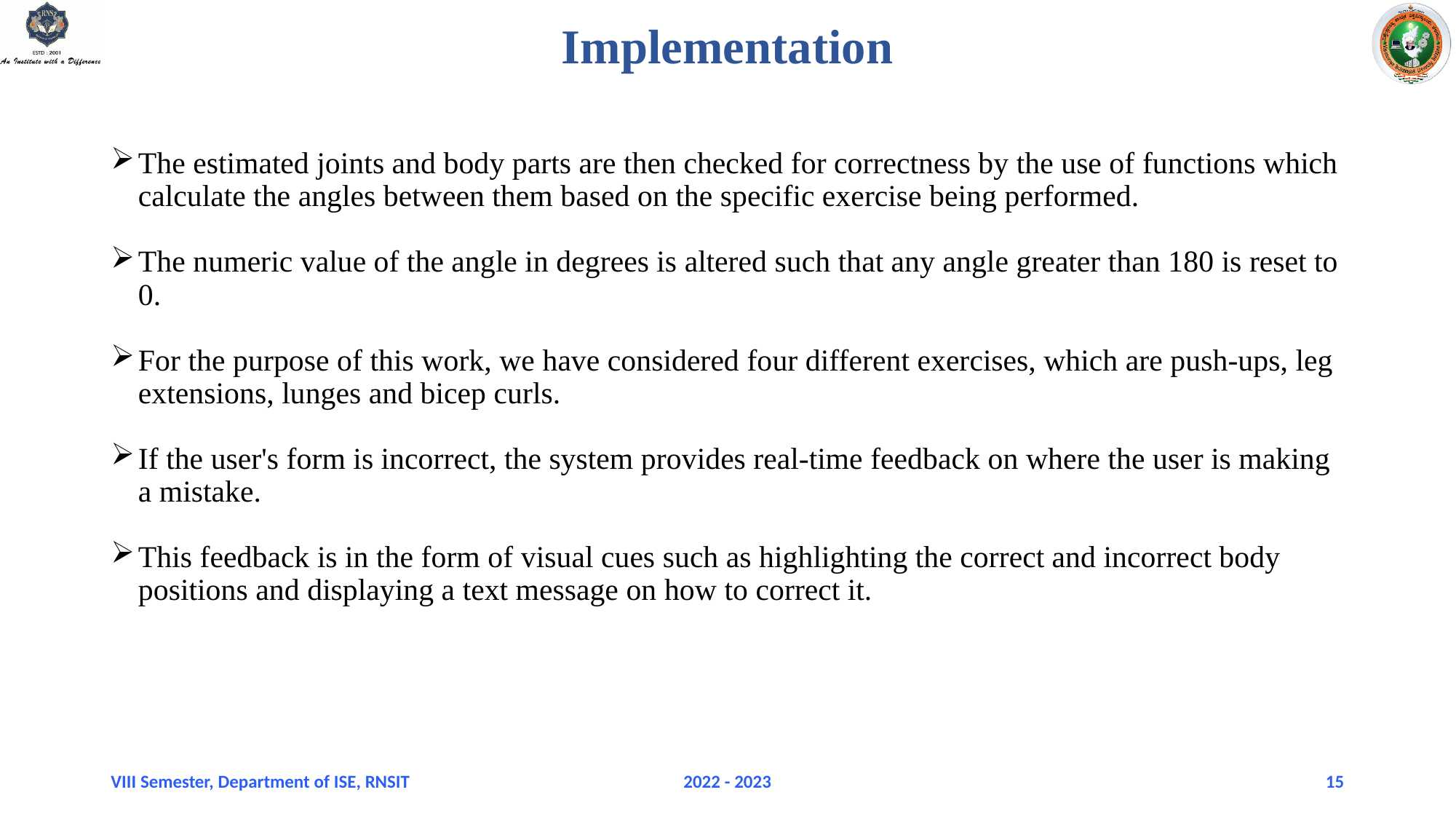

# Implementation
The estimated joints and body parts are then checked for correctness by the use of functions which calculate the angles between them based on the specific exercise being performed.

The numeric value of the angle in degrees is altered such that any angle greater than 180 is reset to 0.

For the purpose of this work, we have considered four different exercises, which are push-ups, leg extensions, lunges and bicep curls.

If the user's form is incorrect, the system provides real-time feedback on where the user is making a mistake.

This feedback is in the form of visual cues such as highlighting the correct and incorrect body positions and displaying a text message on how to correct it.

VIII Semester, Department of ISE, RNSIT
2022 - 2023
15